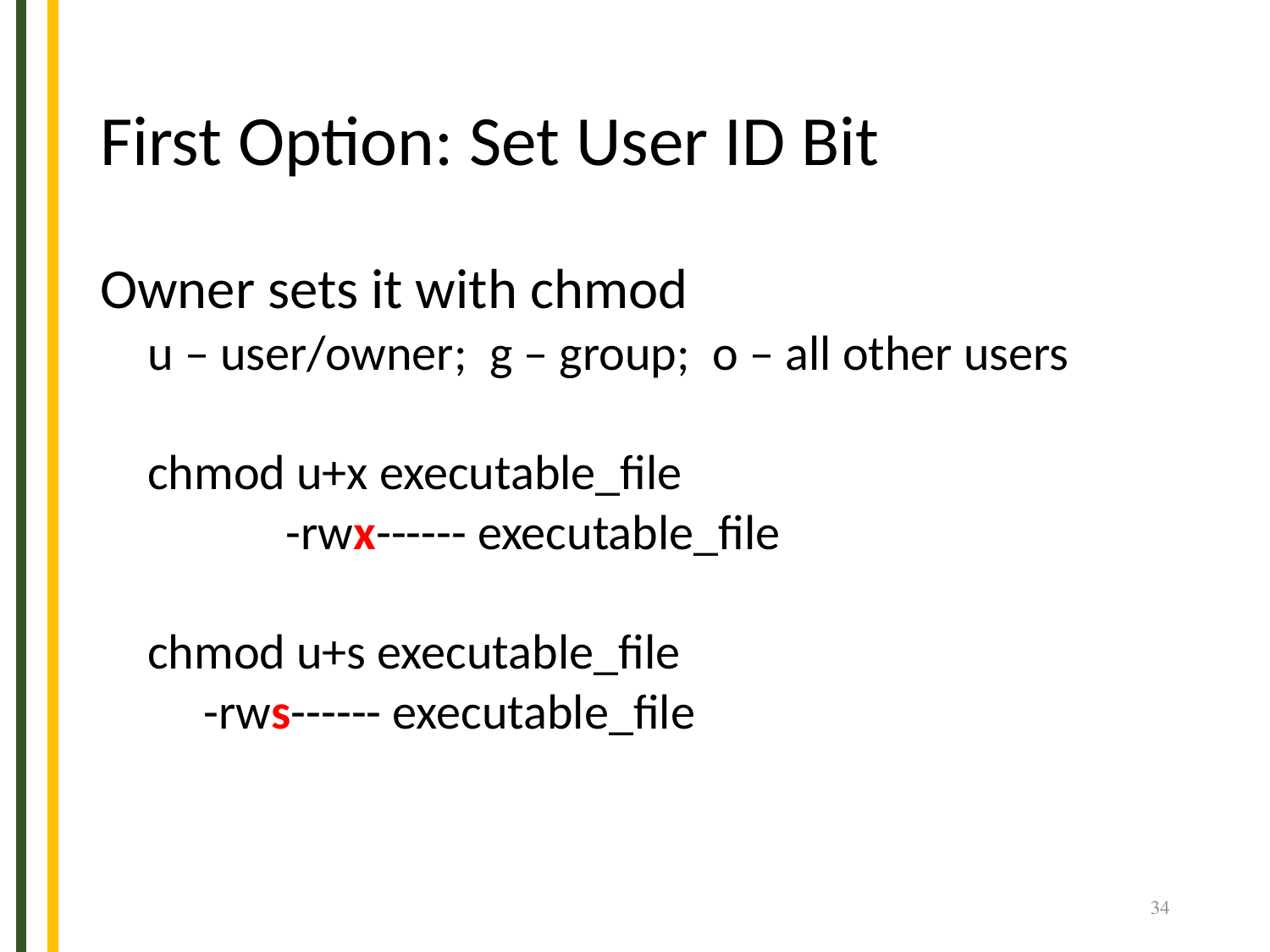

# First Option: Set User ID Bit
Owner sets it with chmod
u – user/owner;  g – group;  o – all other users

chmod u+x executable_file
 	 -rwx------ executable_file

chmod u+s executable_file
     -rws------ executable_file

34